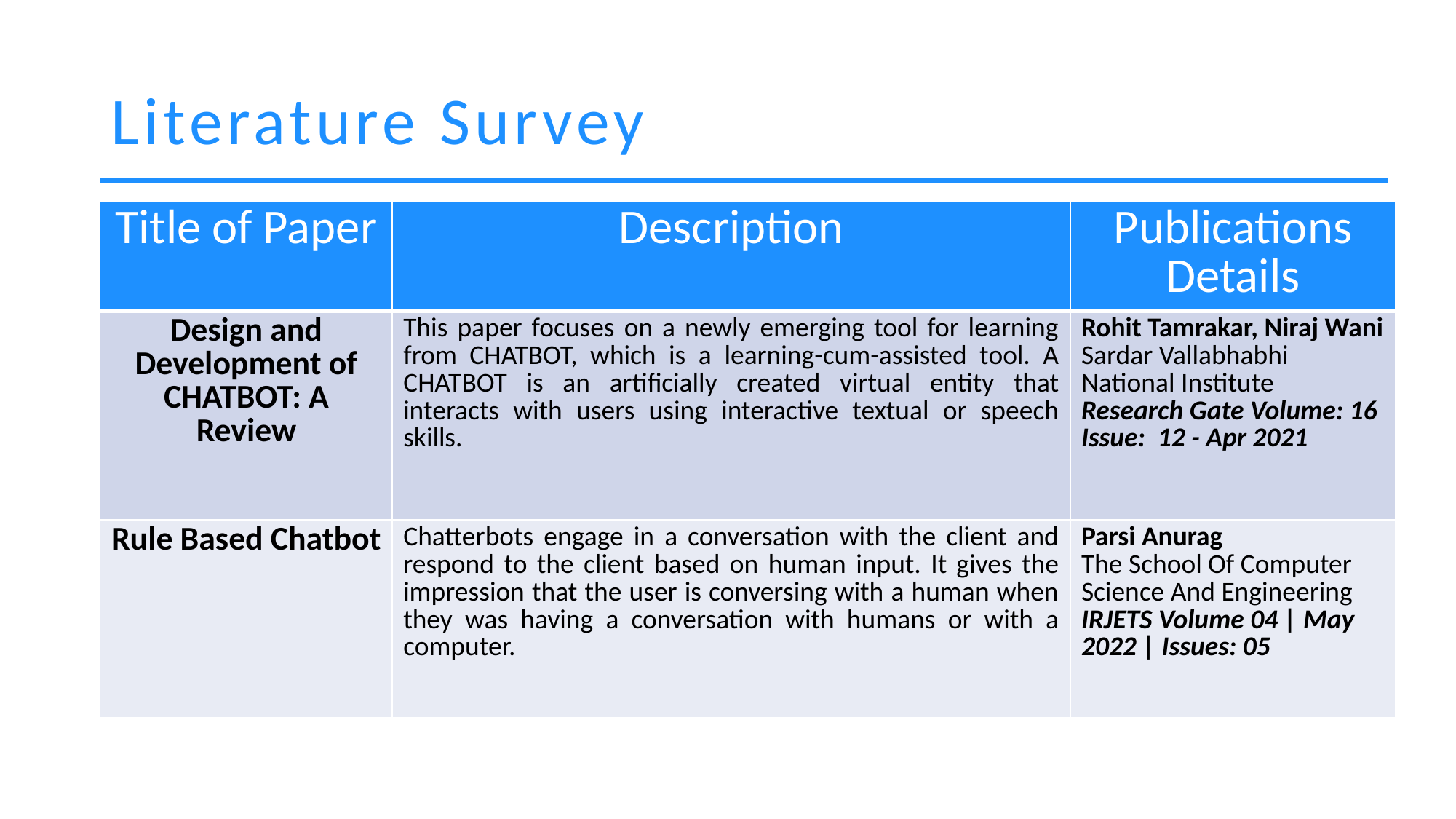

# Literature Survey
| Title of Paper | Description | Publications Details |
| --- | --- | --- |
| Design and Development of CHATBOT: A Review | This paper focuses on a newly emerging tool for learning from CHATBOT, which is a learning-cum-assisted tool. A CHATBOT is an artificially created virtual entity that interacts with users using interactive textual or speech skills. | Rohit Tamrakar, Niraj Wani Sardar Vallabhabhi National Institute Research Gate Volume: 16 Issue: 12 - Apr 2021 |
| Rule Based Chatbot | Chatterbots engage in a conversation with the client and respond to the client based on human input. It gives the impression that the user is conversing with a human when they was having a conversation with humans or with a computer. | Parsi Anurag The School Of Computer Science And Engineering IRJETS Volume 04 | May 2022 | Issues: 05 |